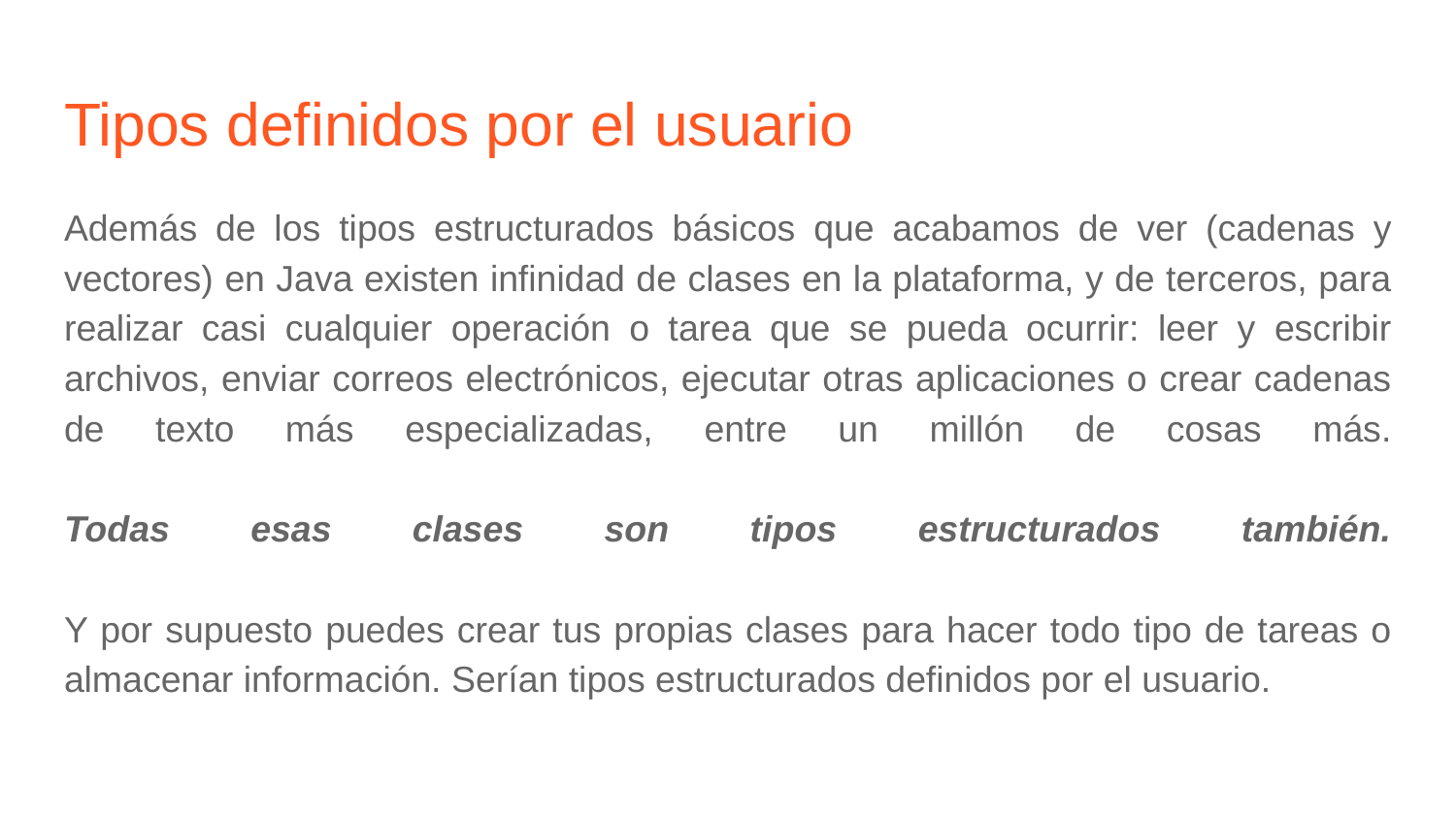

# Tipos definidos por el usuario
Además de los tipos estructurados básicos que acabamos de ver (cadenas y vectores) en Java existen infinidad de clases en la plataforma, y de terceros, para realizar casi cualquier operación o tarea que se pueda ocurrir: leer y escribir archivos, enviar correos electrónicos, ejecutar otras aplicaciones o crear cadenas de texto más especializadas, entre un millón de cosas más.
Todas esas clases son tipos estructurados también.
Y por supuesto puedes crear tus propias clases para hacer todo tipo de tareas o almacenar información. Serían tipos estructurados definidos por el usuario.